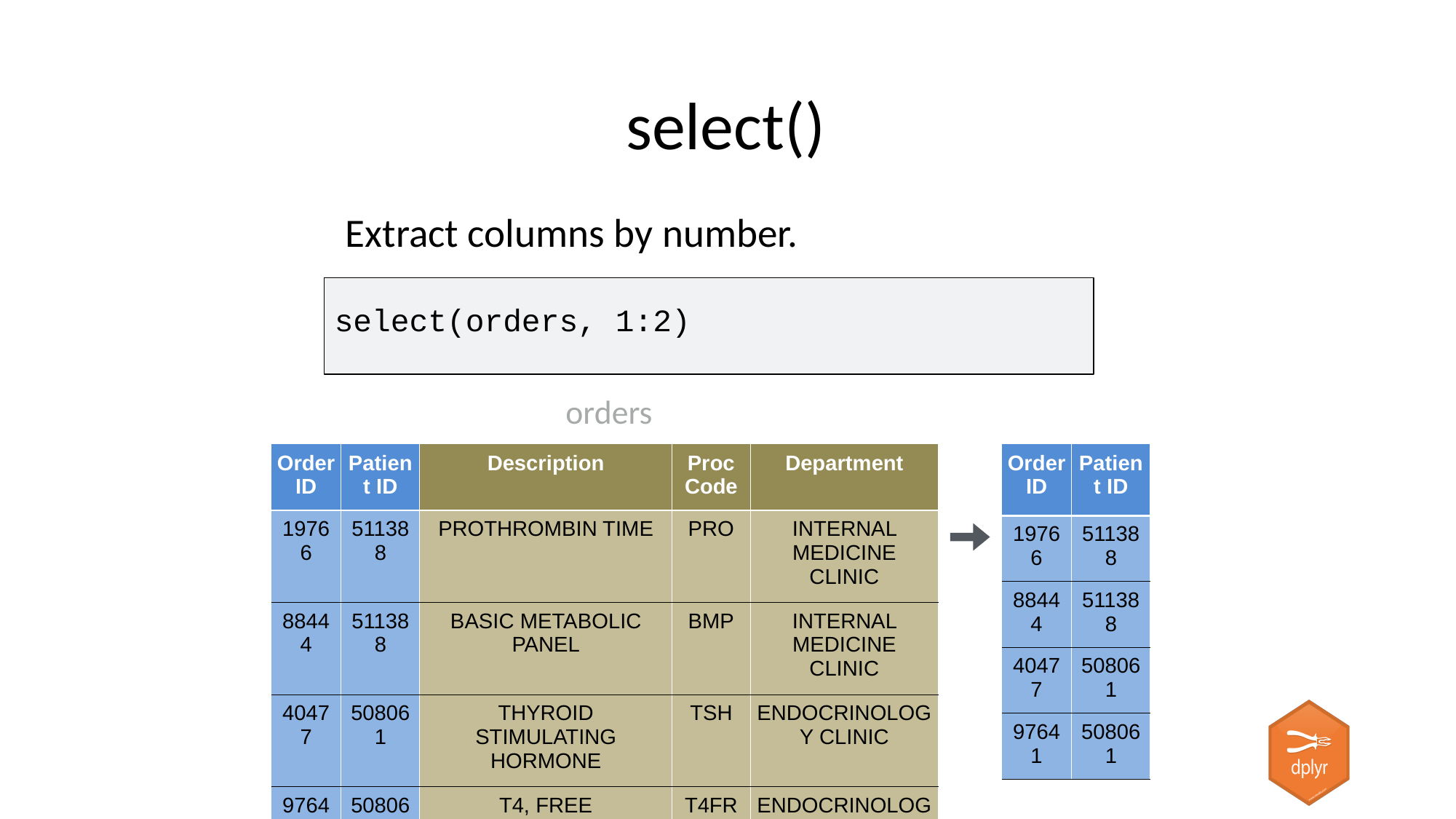

# select()
Extract columns by number.
select(orders, 1:2)
orders
| Order ID | Patient ID | Description | Proc Code | Department |
| --- | --- | --- | --- | --- |
| 19766 | 511388 | PROTHROMBIN TIME | PRO | INTERNAL MEDICINE CLINIC |
| 88444 | 511388 | BASIC METABOLIC PANEL | BMP | INTERNAL MEDICINE CLINIC |
| 40477 | 508061 | THYROID STIMULATING HORMONE | TSH | ENDOCRINOLOGY CLINIC |
| 97641 | 508061 | T4, FREE | T4FR | ENDOCRINOLOGY CLINIC |
| Order ID | Patient ID |
| --- | --- |
| 19766 | 511388 |
| 88444 | 511388 |
| 40477 | 508061 |
| 97641 | 508061 |